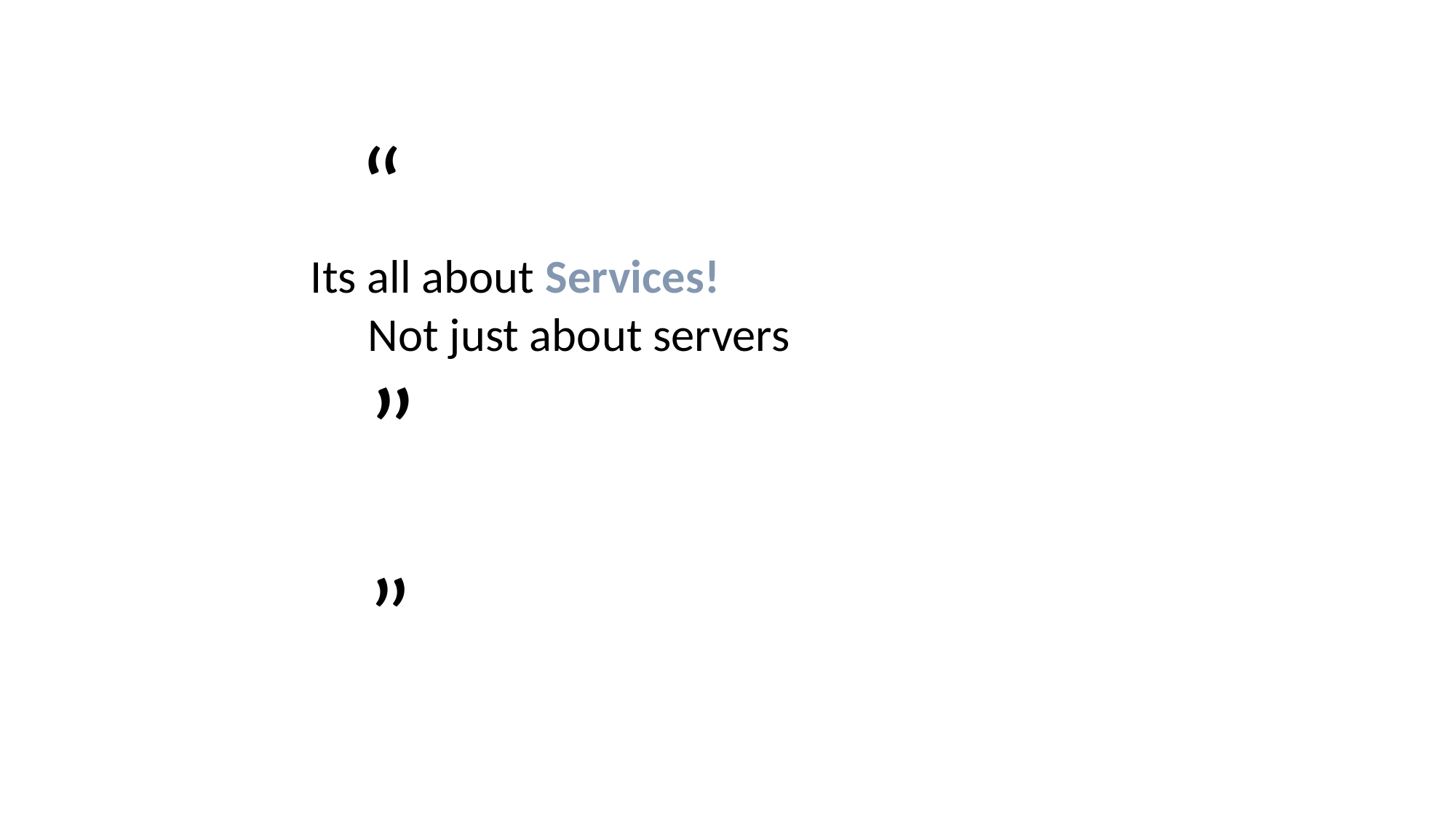

“
		Its all about Services!
				Not just about servers
”

															”